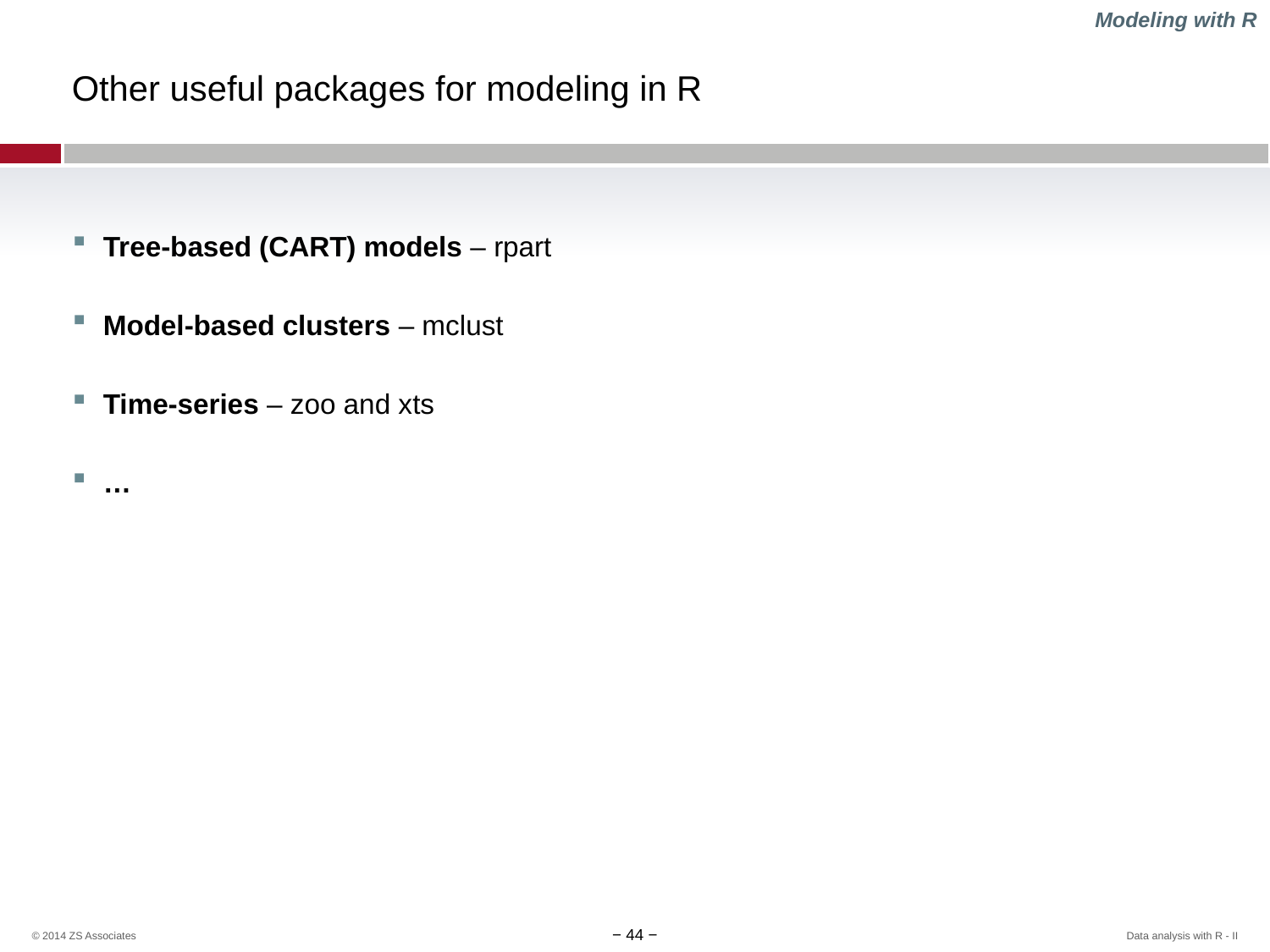

Modeling with R
# Other useful packages for modeling in R
Tree-based (CART) models – rpart

Model-based clusters – mclust

Time-series – zoo and xts

…